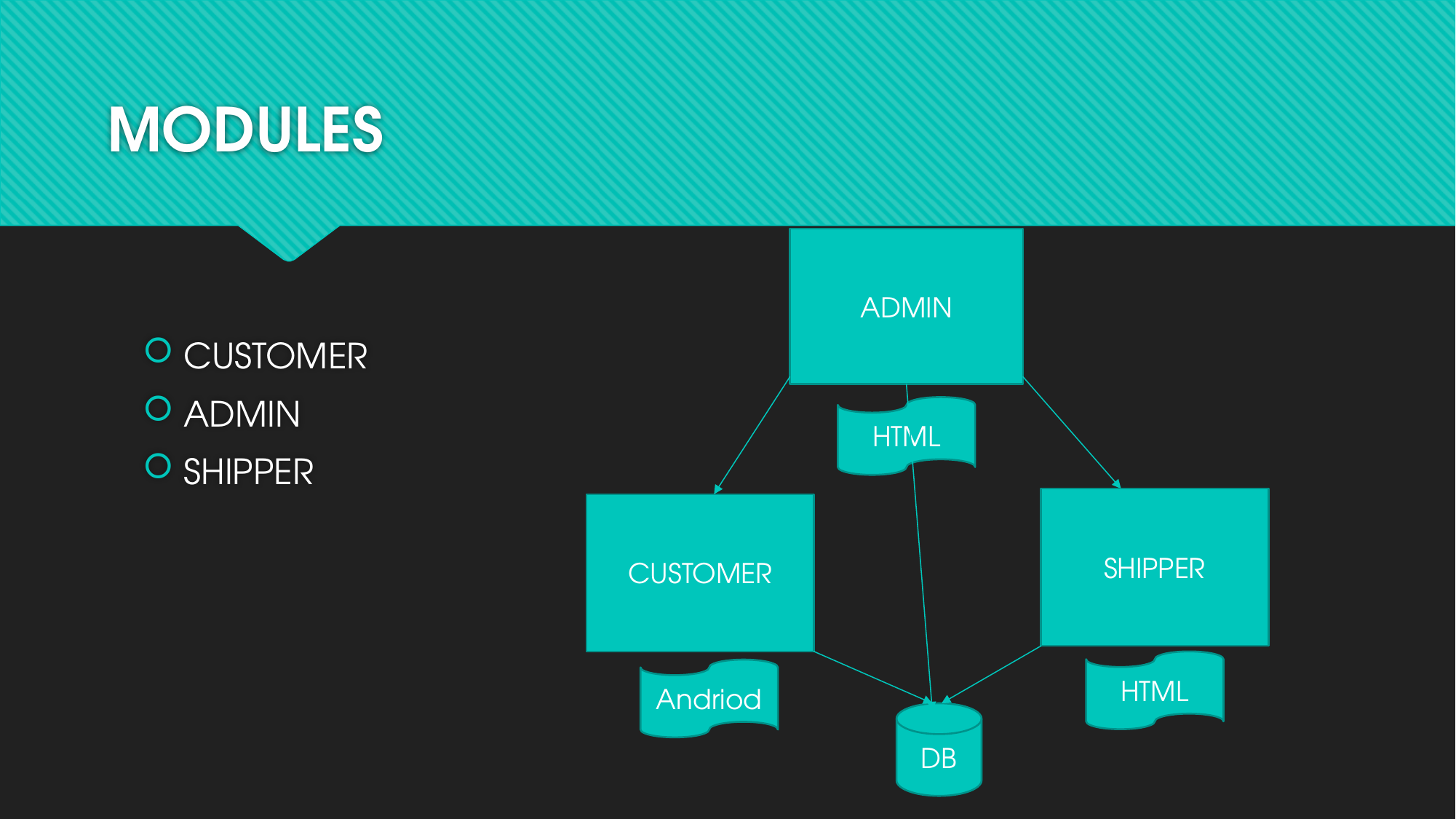

# MODULES
ADMIN
CUSTOMER
ADMIN
SHIPPER
HTML
SHIPPER
CUSTOMER
HTML
Andriod
DB